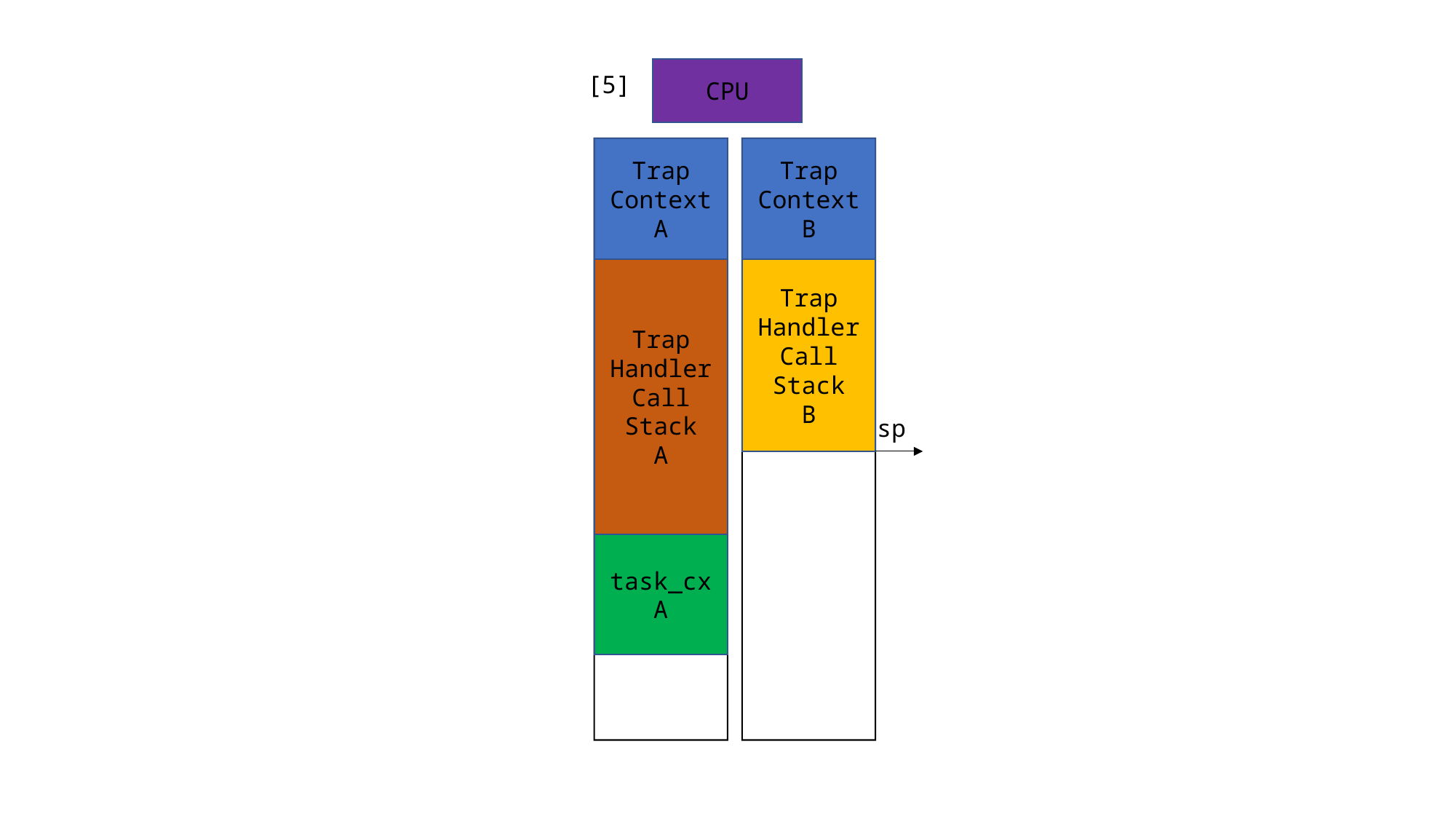

CPU
[5]

Trap
Context
A

Trap
Context
B
Trap
Handler
Call
Stack
A
Trap
Handler
Call
Stack
B
sp
task_cx
A